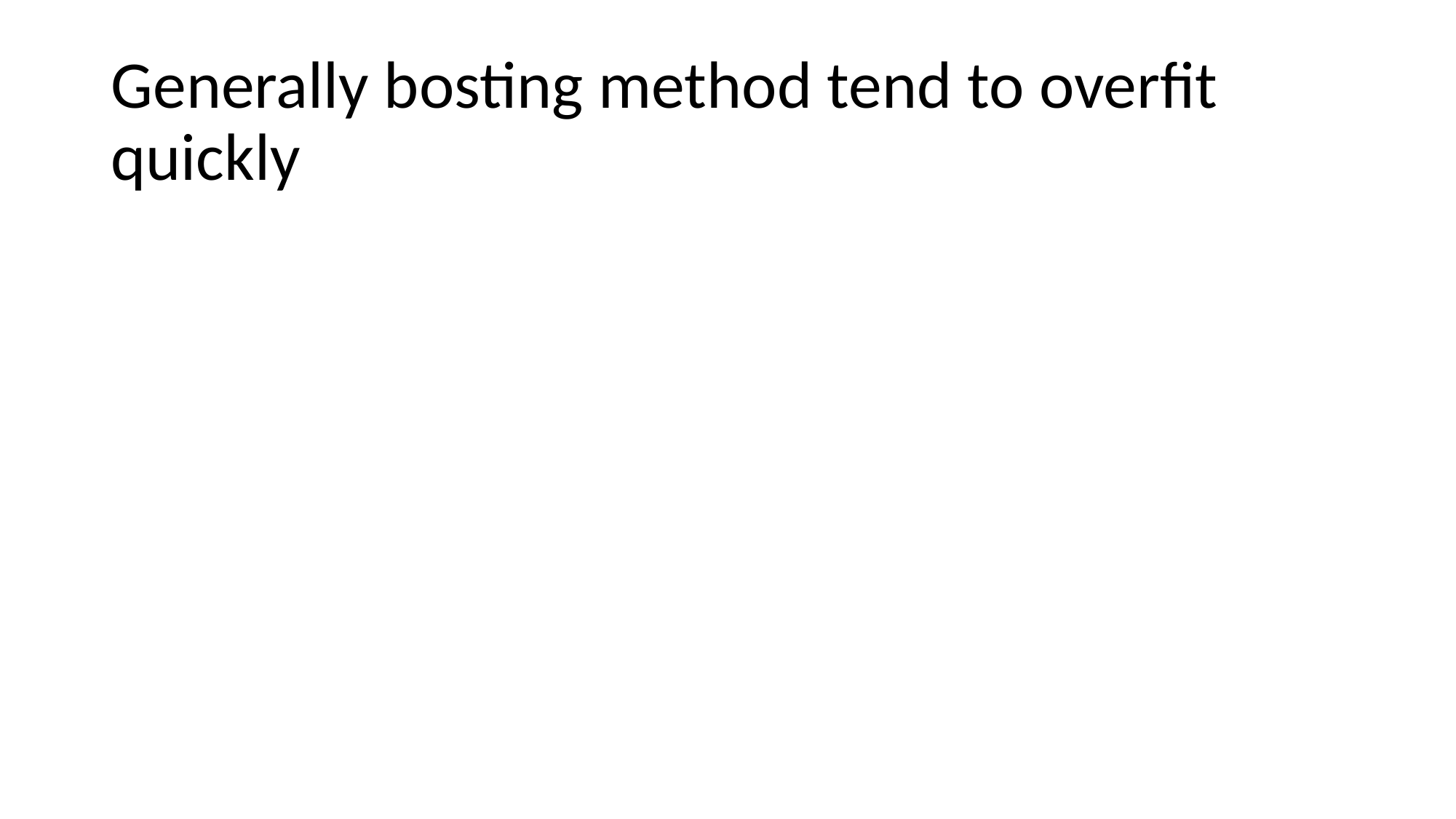

# Generally bosting method tend to overfit quickly